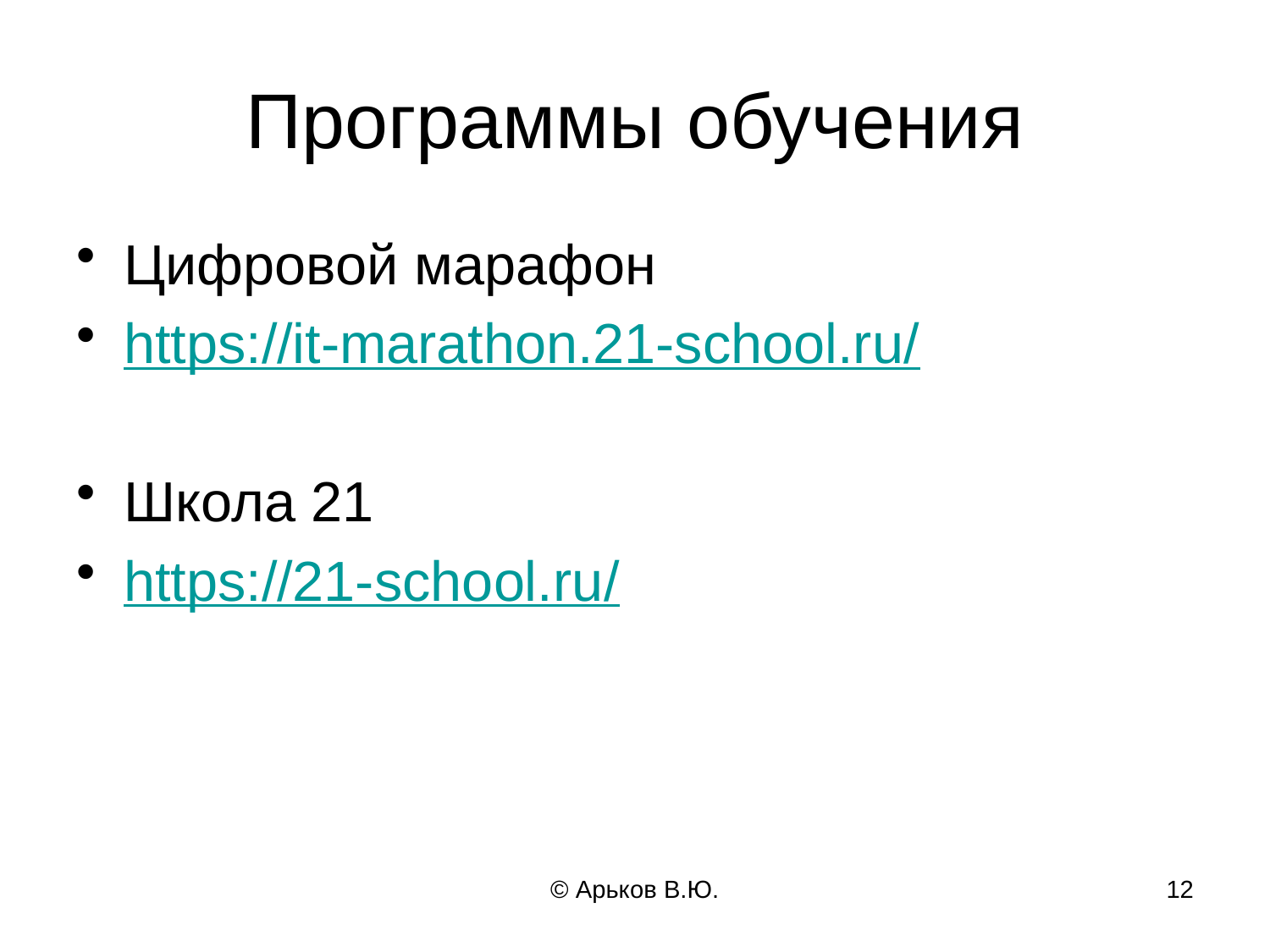

# Программы обучения
Цифровой марафон
https://it-marathon.21-school.ru/

Школа 21
https://21-school.ru/

© Арьков В.Ю.
12